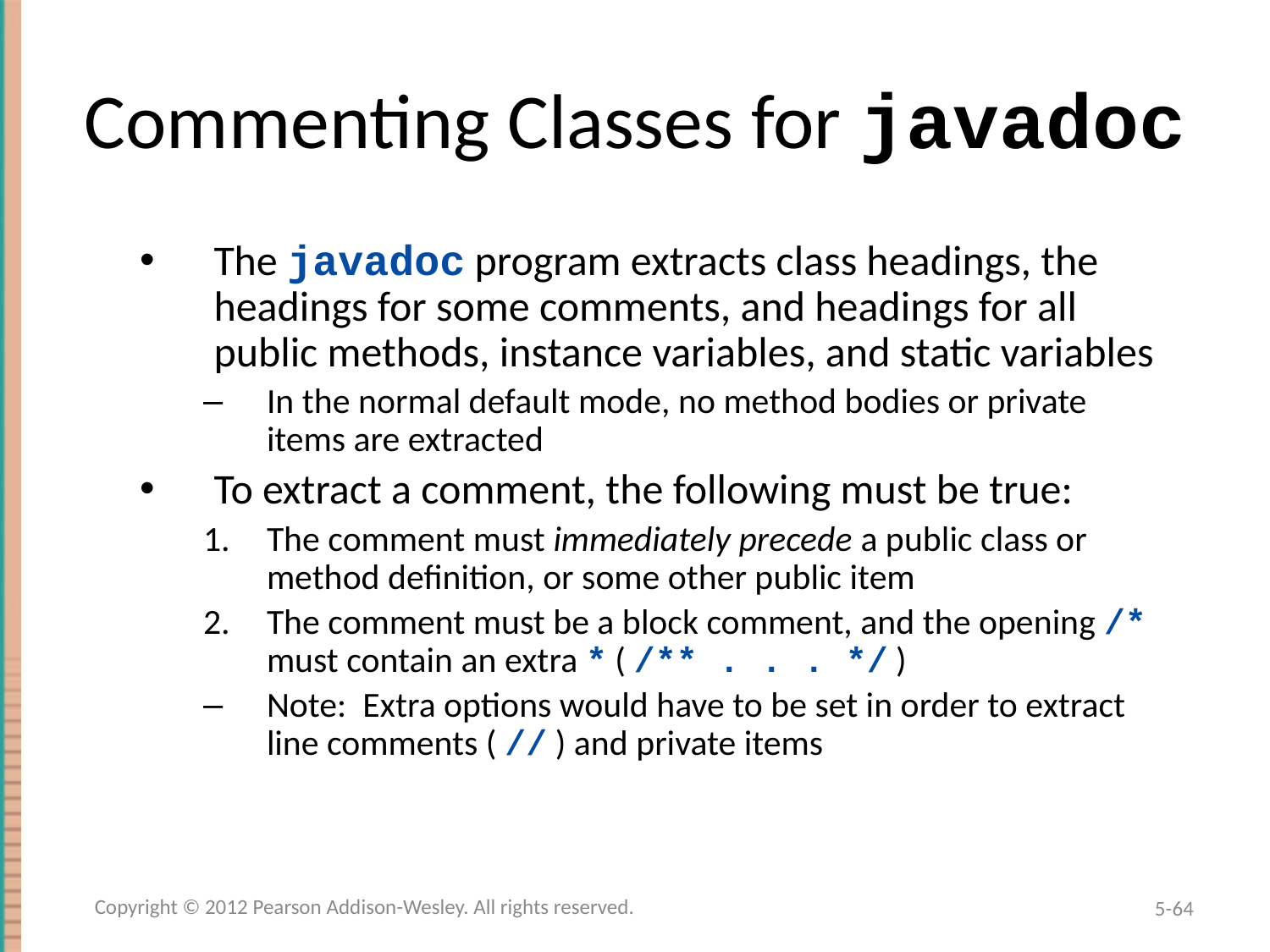

# Commenting Classes for javadoc
The javadoc program extracts class headings, the headings for some comments, and headings for all public methods, instance variables, and static variables
In the normal default mode, no method bodies or private items are extracted
To extract a comment, the following must be true:
The comment must immediately precede a public class or method definition, or some other public item
The comment must be a block comment, and the opening /* must contain an extra * ( /** . . . */ )
Note:  Extra options would have to be set in order to extract line comments ( // ) and private items
Copyright © 2012 Pearson Addison-Wesley. All rights reserved.
5-64